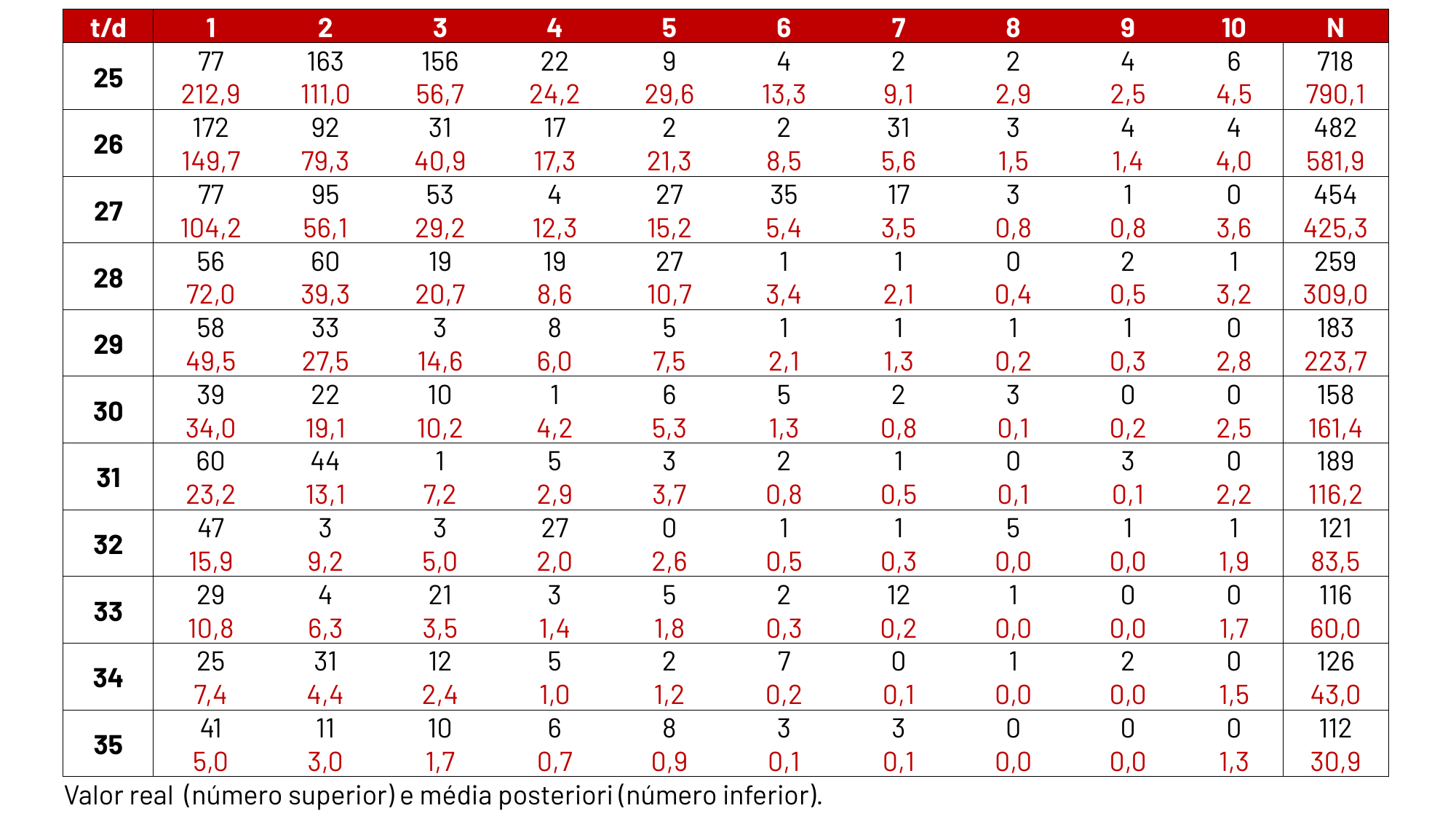

| t/d | 1 | 2 | 3 | 4 | 5 | 6 | 7 | 8 | 9 | 10 | N |
| --- | --- | --- | --- | --- | --- | --- | --- | --- | --- | --- | --- |
| 25 | 77 | 163 | 156 | 22 | 9 | 4 | 2 | 2 | 4 | 6 | 718 |
|  | 212,9 | 111,0 | 56,7 | 24,2 | 29,6 | 13,3 | 9,1 | 2,9 | 2,5 | 4,5 | 790,1 |
| 26 | 172 | 92 | 31 | 17 | 2 | 2 | 31 | 3 | 4 | 4 | 482 |
|  | 149,7 | 79,3 | 40,9 | 17,3 | 21,3 | 8,5 | 5,6 | 1,5 | 1,4 | 4,0 | 581,9 |
| 27 | 77 | 95 | 53 | 4 | 27 | 35 | 17 | 3 | 1 | 0 | 454 |
|  | 104,2 | 56,1 | 29,2 | 12,3 | 15,2 | 5,4 | 3,5 | 0,8 | 0,8 | 3,6 | 425,3 |
| 28 | 56 | 60 | 19 | 19 | 27 | 1 | 1 | 0 | 2 | 1 | 259 |
|  | 72,0 | 39,3 | 20,7 | 8,6 | 10,7 | 3,4 | 2,1 | 0,4 | 0,5 | 3,2 | 309,0 |
| 29 | 58 | 33 | 3 | 8 | 5 | 1 | 1 | 1 | 1 | 0 | 183 |
|  | 49,5 | 27,5 | 14,6 | 6,0 | 7,5 | 2,1 | 1,3 | 0,2 | 0,3 | 2,8 | 223,7 |
| 30 | 39 | 22 | 10 | 1 | 6 | 5 | 2 | 3 | 0 | 0 | 158 |
|  | 34,0 | 19,1 | 10,2 | 4,2 | 5,3 | 1,3 | 0,8 | 0,1 | 0,2 | 2,5 | 161,4 |
| 31 | 60 | 44 | 1 | 5 | 3 | 2 | 1 | 0 | 3 | 0 | 189 |
|  | 23,2 | 13,1 | 7,2 | 2,9 | 3,7 | 0,8 | 0,5 | 0,1 | 0,1 | 2,2 | 116,2 |
| 32 | 47 | 3 | 3 | 27 | 0 | 1 | 1 | 5 | 1 | 1 | 121 |
|  | 15,9 | 9,2 | 5,0 | 2,0 | 2,6 | 0,5 | 0,3 | 0,0 | 0,0 | 1,9 | 83,5 |
| 33 | 29 | 4 | 21 | 3 | 5 | 2 | 12 | 1 | 0 | 0 | 116 |
|  | 10,8 | 6,3 | 3,5 | 1,4 | 1,8 | 0,3 | 0,2 | 0,0 | 0,0 | 1,7 | 60,0 |
| 34 | 25 | 31 | 12 | 5 | 2 | 7 | 0 | 1 | 2 | 0 | 126 |
|  | 7,4 | 4,4 | 2,4 | 1,0 | 1,2 | 0,2 | 0,1 | 0,0 | 0,0 | 1,5 | 43,0 |
| 35 | 41 | 11 | 10 | 6 | 8 | 3 | 3 | 0 | 0 | 0 | 112 |
|  | 5,0 | 3,0 | 1,7 | 0,7 | 0,9 | 0,1 | 0,1 | 0,0 | 0,0 | 1,3 | 30,9 |
| Valor real (número superior) e média posteriori (número inferior). |  |  |  |  |  |  |  |  |  |  |  |